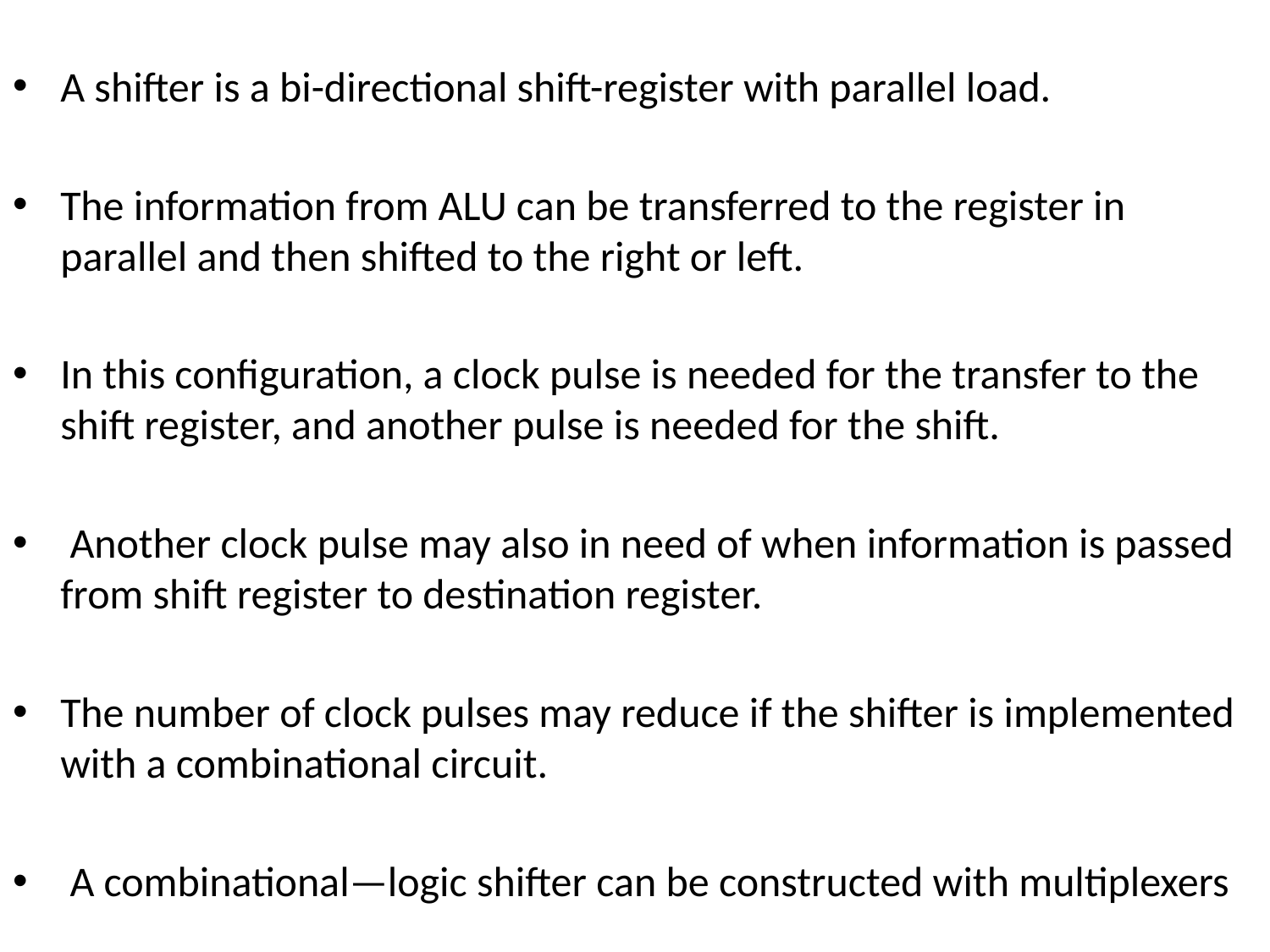

A shifter is a bi-directional shift-register with parallel load.

The information from ALU can be transferred to the register in parallel and then shifted to the right or left.

In this configuration, a clock pulse is needed for the transfer to the shift register, and another pulse is needed for the shift.

 Another clock pulse may also in need of when information is passed from shift register to destination register.

The number of clock pulses may reduce if the shifter is implemented with a combinational circuit.

 A combinational—logic shifter can be constructed with multiplexers